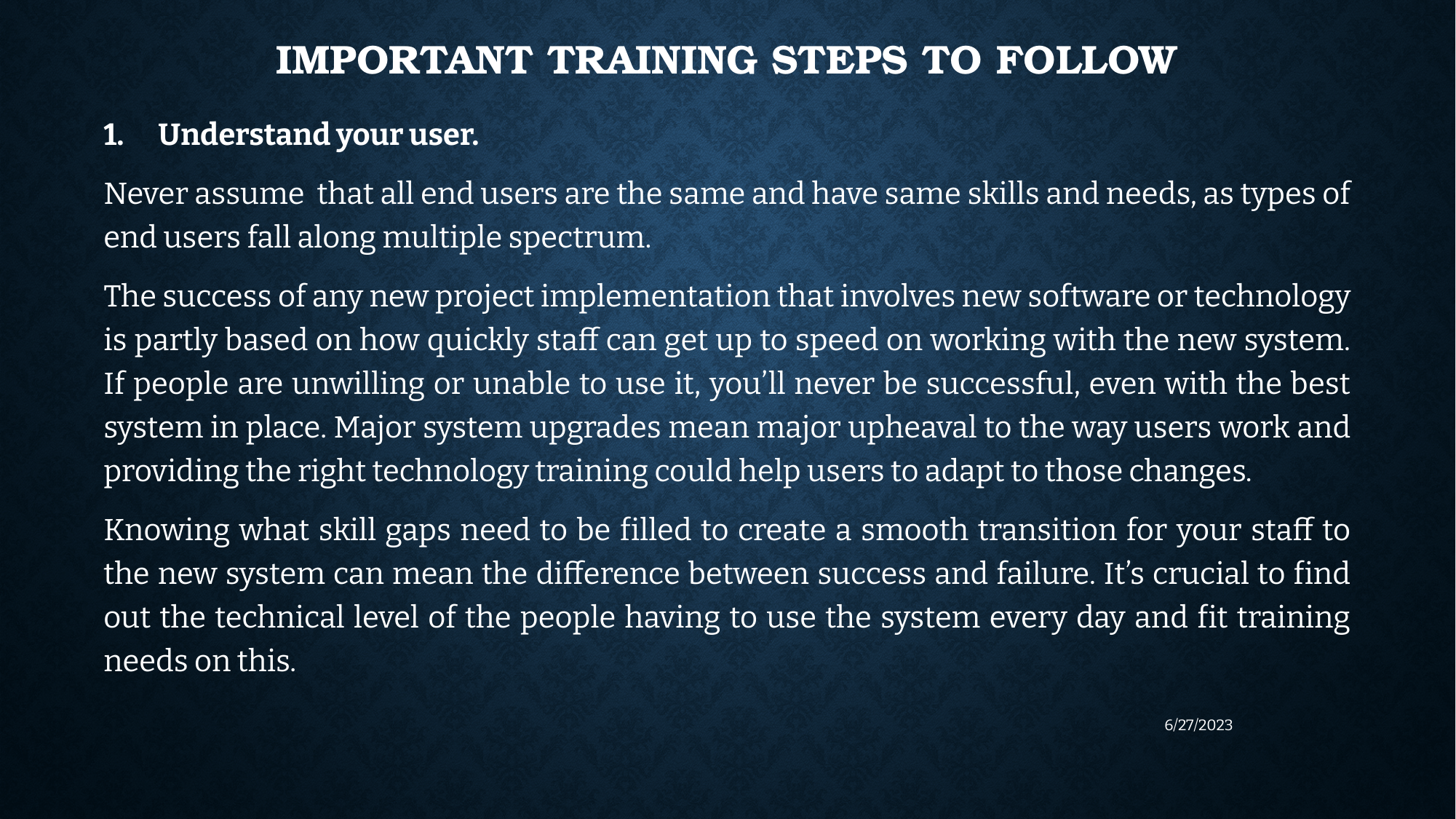

# Important training steps to follow
Understand your user.
Never assume  that all end users are the same and have same skills and needs, as types of end users fall along multiple spectrum.
The success of any new project implementation that involves new software or technology is partly based on how quickly staff can get up to speed on working with the new system. If people are unwilling or unable to use it, you’ll never be successful, even with the best system in place. Major system upgrades mean major upheaval to the way users work and providing the right technology training could help users to adapt to those changes.
Knowing what skill gaps need to be filled to create a smooth transition for your staff to the new system can mean the difference between success and failure. It’s crucial to find out the technical level of the people having to use the system every day and fit training needs on this.

6/27/2023